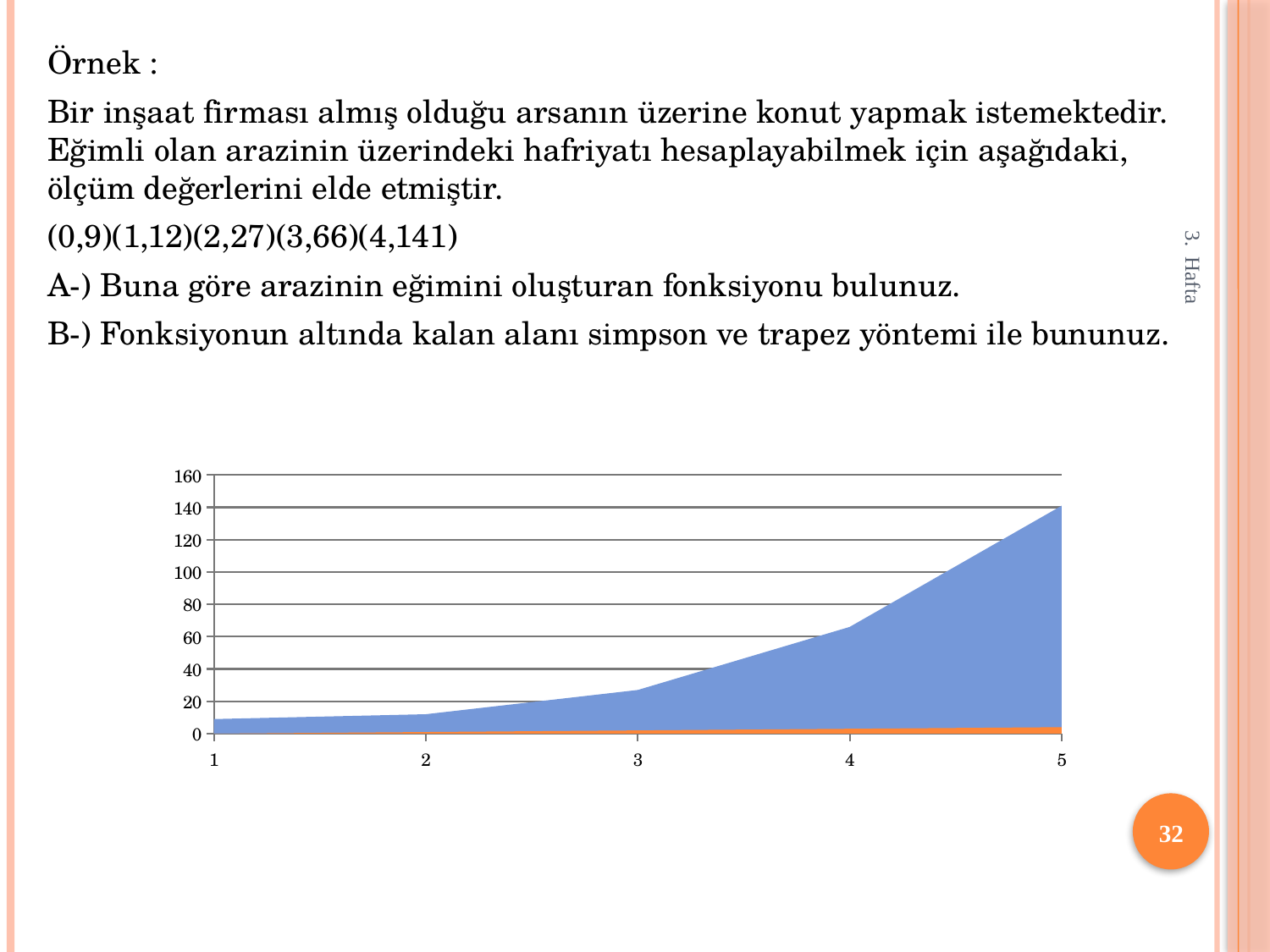

Örnek :
Bir inşaat firması almış olduğu arsanın üzerine konut yapmak istemektedir. Eğimli olan arazinin üzerindeki hafriyatı hesaplayabilmek için aşağıdaki, ölçüm değerlerini elde etmiştir.
(0,9)(1,12)(2,27)(3,66)(4,141)
A-) Buna göre arazinin eğimini oluşturan fonksiyonu bulunuz.
B-) Fonksiyonun altında kalan alanı simpson ve trapez yöntemi ile bununuz.
3.  Hafta

### Chart

| Category |  |  |
|---|---|---|
32